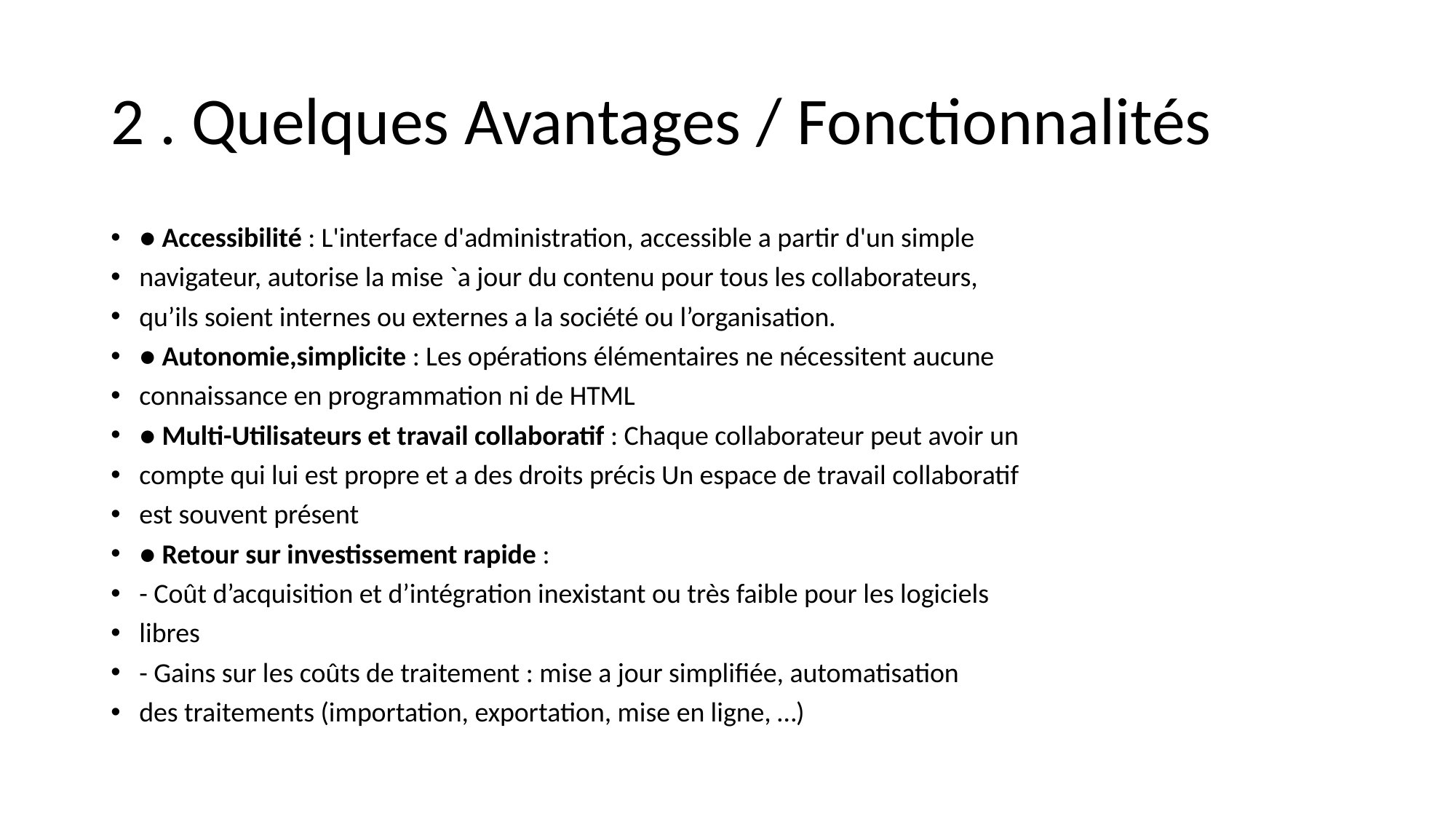

# 2 . Quelques Avantages / Fonctionnalités
● Accessibilité : L'interface d'administration, accessible a partir d'un simple
navigateur, autorise la mise `a jour du contenu pour tous les collaborateurs,
qu’ils soient internes ou externes a la société ou l’organisation.
● Autonomie,simplicite : Les opérations élémentaires ne nécessitent aucune
connaissance en programmation ni de HTML
● Multi-Utilisateurs et travail collaboratif : Chaque collaborateur peut avoir un
compte qui lui est propre et a des droits précis Un espace de travail collaboratif
est souvent présent
● Retour sur investissement rapide :
- Coût d’acquisition et d’intégration inexistant ou très faible pour les logiciels
libres
- Gains sur les coûts de traitement : mise a jour simplifiée, automatisation
des traitements (importation, exportation, mise en ligne, …)